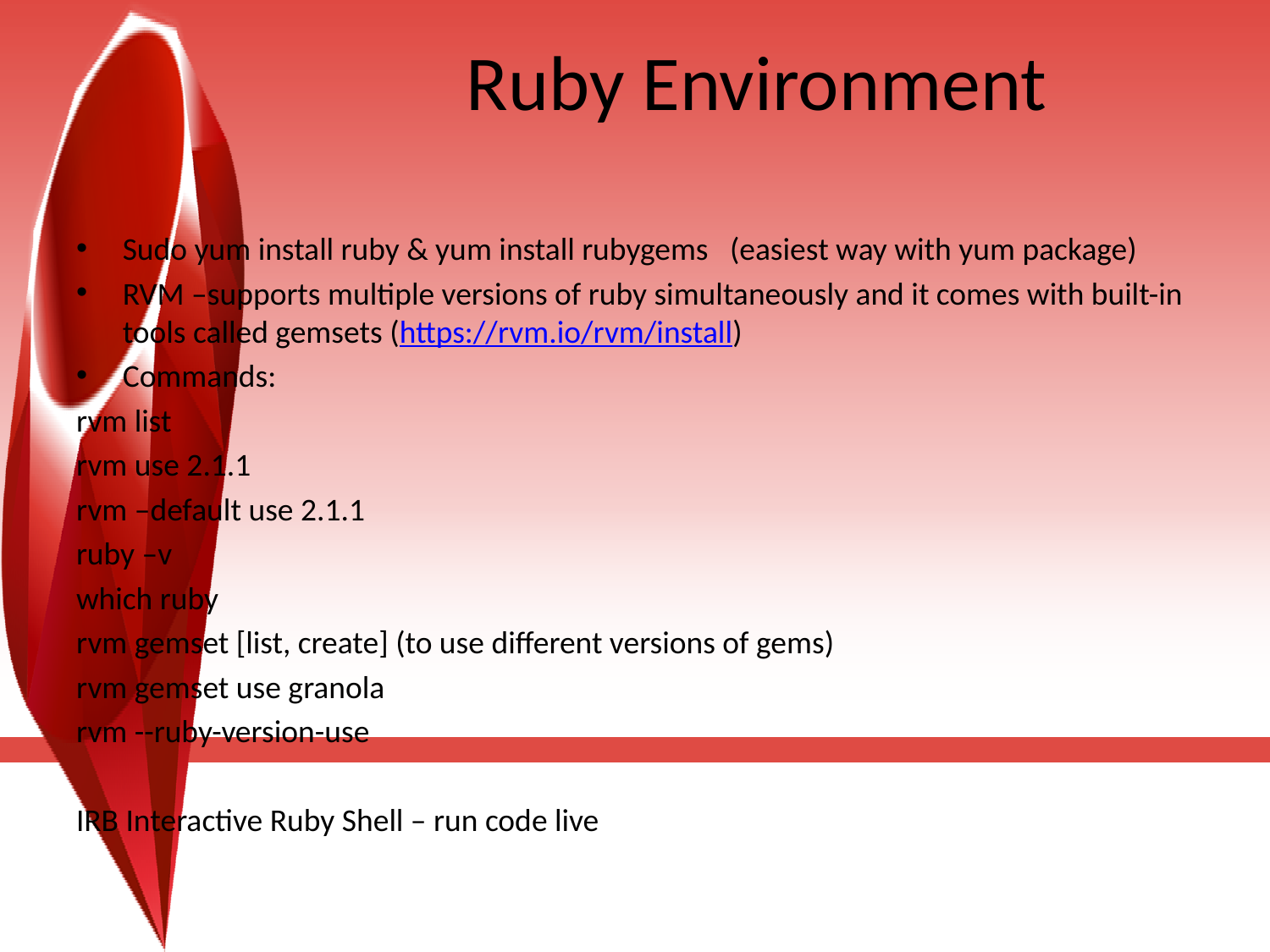

# Ruby Environment
Sudo yum install ruby & yum install rubygems   (easiest way with yum package)
RVM –supports multiple versions of ruby simultaneously and it comes with built-in tools called gemsets (https://rvm.io/rvm/install)
Commands:
rvm list
rvm use 2.1.1
rvm –default use 2.1.1
ruby –v
which ruby
rvm gemset [list, create] (to use different versions of gems)
rvm gemset use granola
rvm --ruby-version-use

IRB Interactive Ruby Shell – run code live